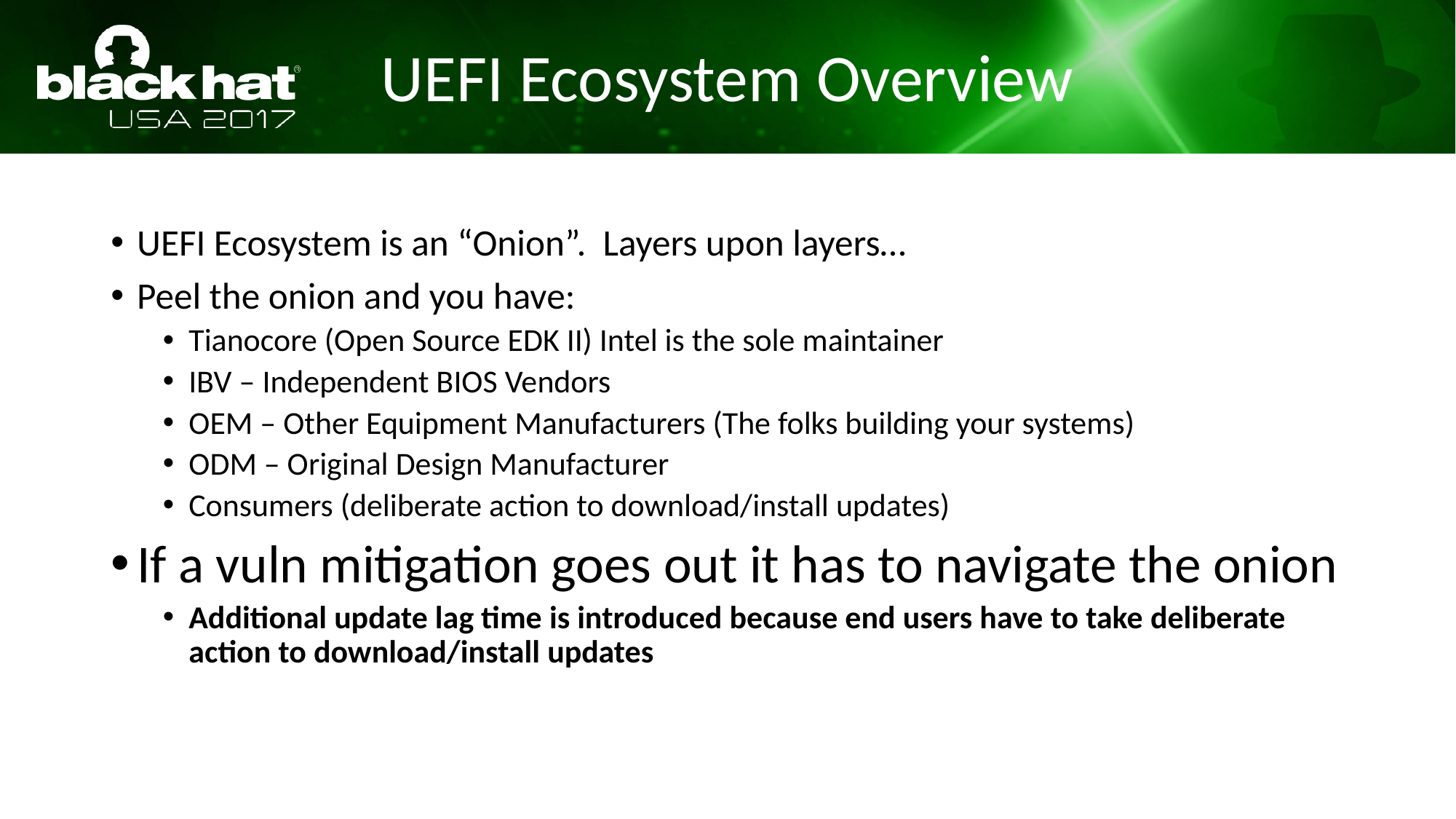

UEFI Ecosystem Overview
UEFI Ecosystem is an “Onion”.  Layers upon layers…
Peel the onion and you have:
Tianocore (Open Source EDK II) Intel is the sole maintainer
IBV – Independent BIOS Vendors
OEM – Other Equipment Manufacturers (The folks building your systems)
ODM – Original Design Manufacturer
Consumers (deliberate action to download/install updates)
If a vuln mitigation goes out it has to navigate the onion
Additional update lag time is introduced because end users have to take deliberate action to download/install updates